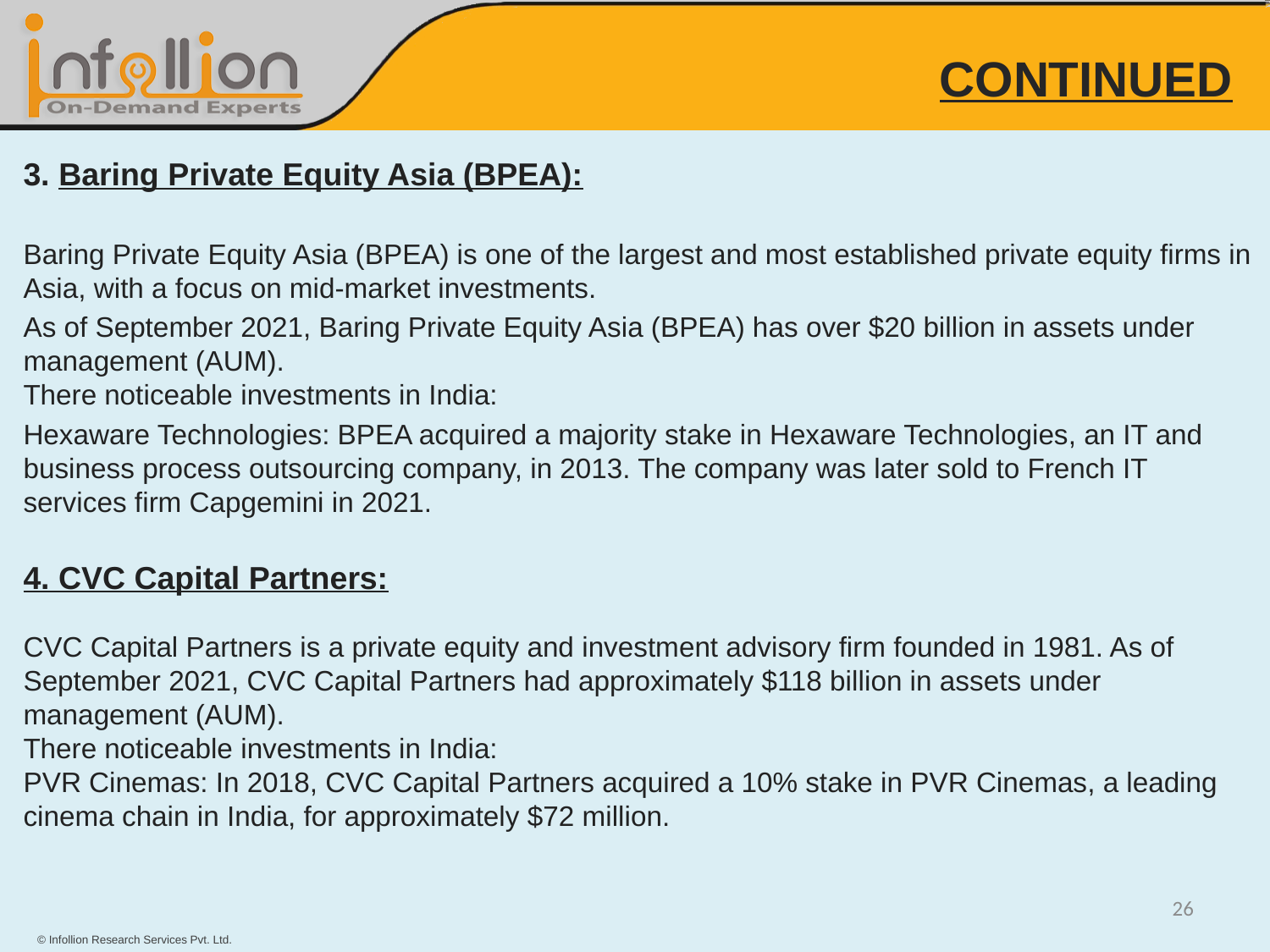

# CONTINUED
3. Baring Private Equity Asia (BPEA):
Baring Private Equity Asia (BPEA) is one of the largest and most established private equity firms in Asia, with a focus on mid-market investments.
As of September 2021, Baring Private Equity Asia (BPEA) has over $20 billion in assets under management (AUM).
There noticeable investments in India:
Hexaware Technologies: BPEA acquired a majority stake in Hexaware Technologies, an IT and business process outsourcing company, in 2013. The company was later sold to French IT services firm Capgemini in 2021.

4. CVC Capital Partners:
CVC Capital Partners is a private equity and investment advisory firm founded in 1981. As of September 2021, CVC Capital Partners had approximately $118 billion in assets under management (AUM).
There noticeable investments in India:
PVR Cinemas: In 2018, CVC Capital Partners acquired a 10% stake in PVR Cinemas, a leading cinema chain in India, for approximately $72 million.

26